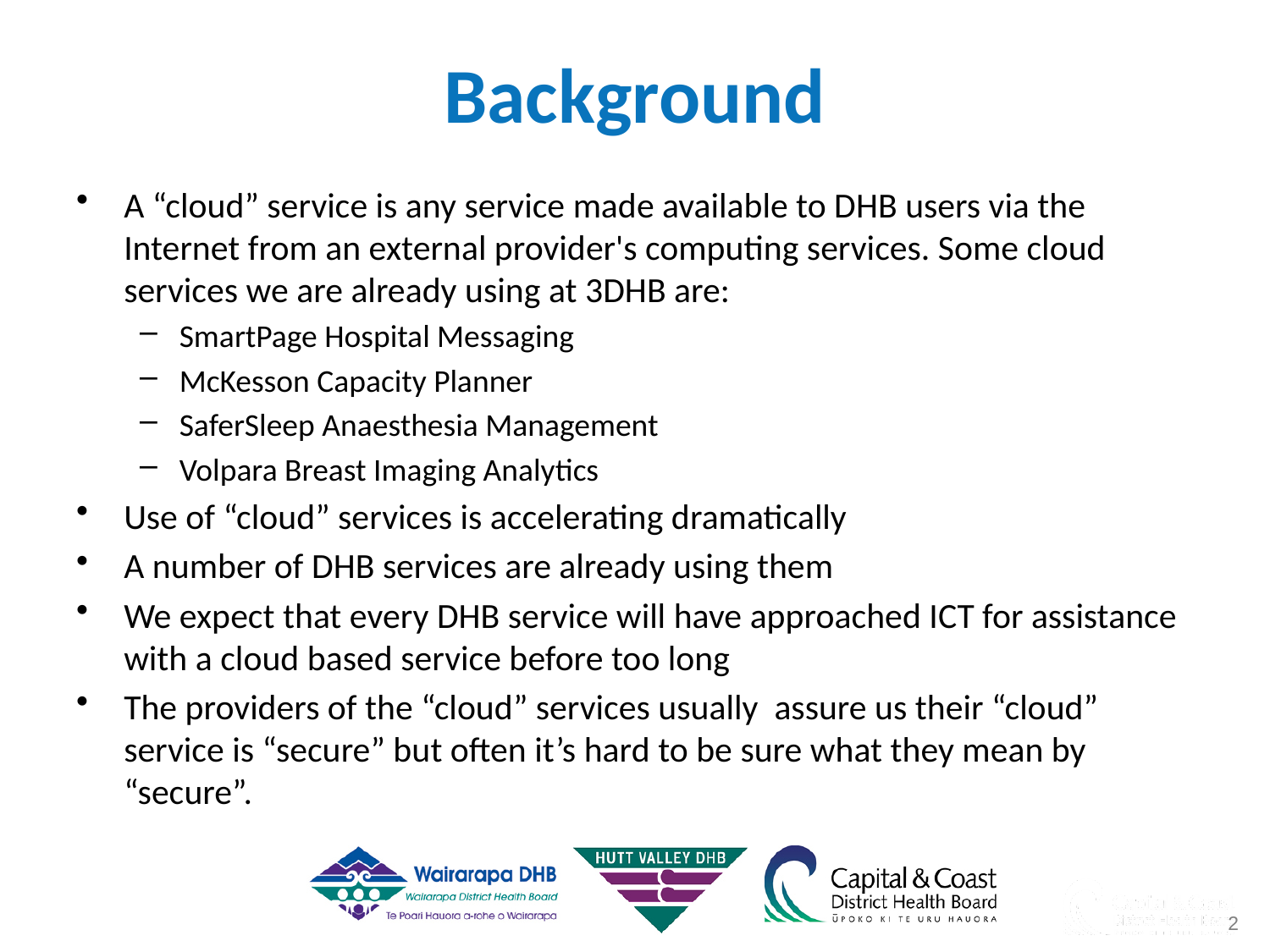

# Background
A “cloud” service is any service made available to DHB users via the Internet from an external provider's computing services. Some cloud services we are already using at 3DHB are:
SmartPage Hospital Messaging
McKesson Capacity Planner
SaferSleep Anaesthesia Management
Volpara Breast Imaging Analytics
Use of “cloud” services is accelerating dramatically
A number of DHB services are already using them
We expect that every DHB service will have approached ICT for assistance with a cloud based service before too long
The providers of the “cloud” services usually  assure us their “cloud” service is “secure” but often it’s hard to be sure what they mean by “secure”.
2